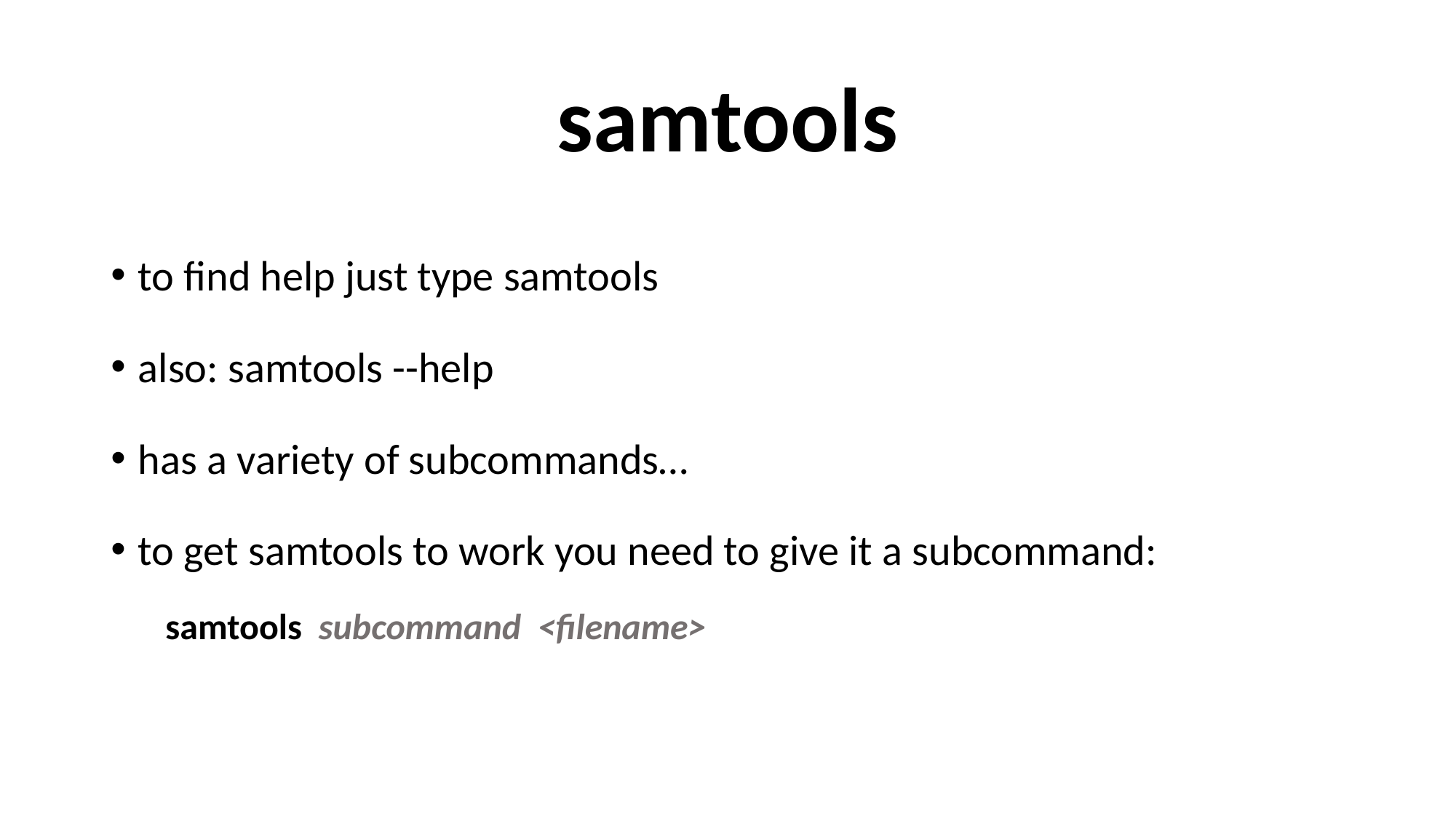

# samtools
to find help just type samtools
also: samtools --help
has a variety of subcommands…
to get samtools to work you need to give it a subcommand:
samtools  subcommand  <filename>